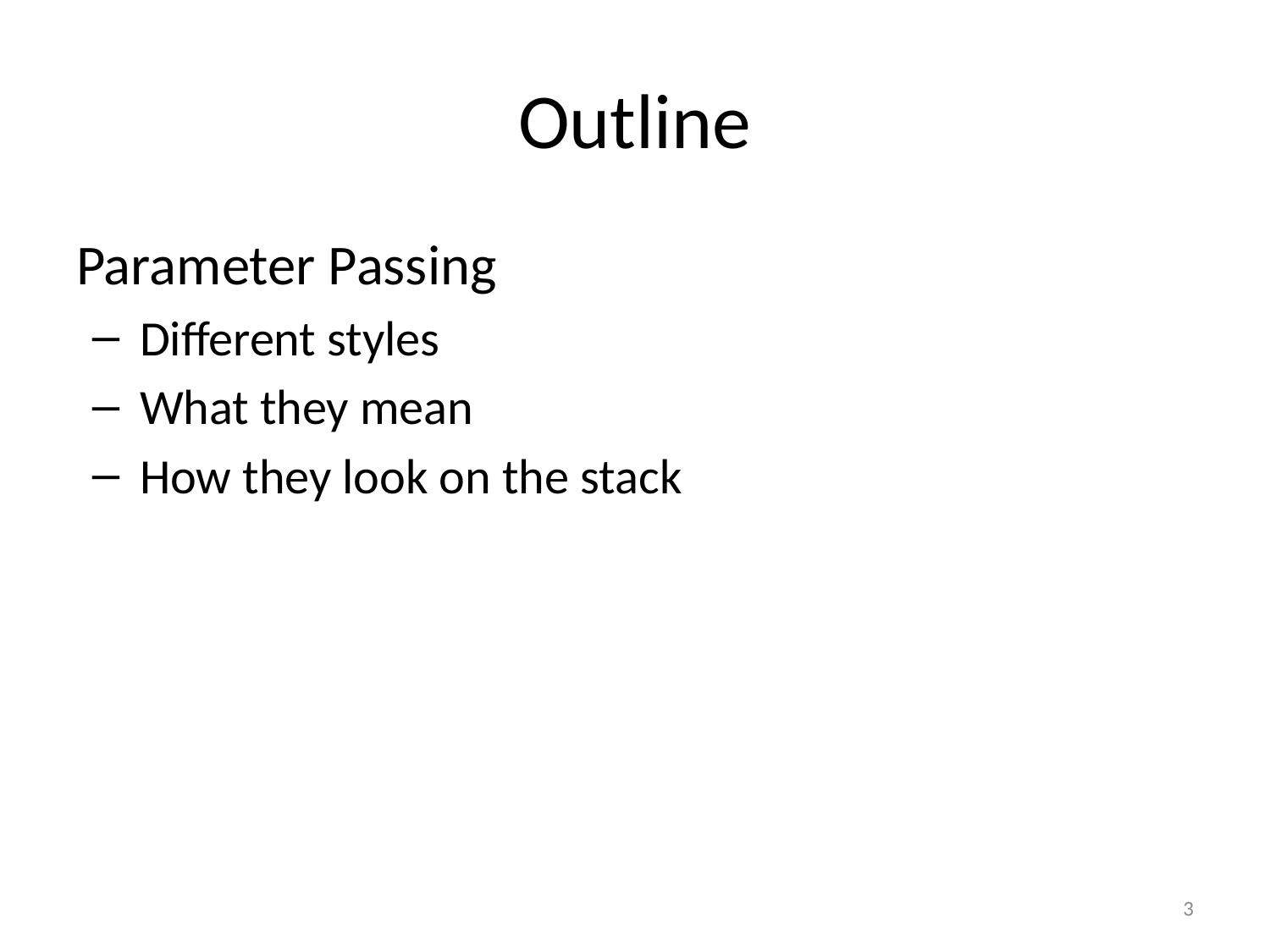

# Outline
Parameter Passing
Different styles
What they mean
How they look on the stack
3